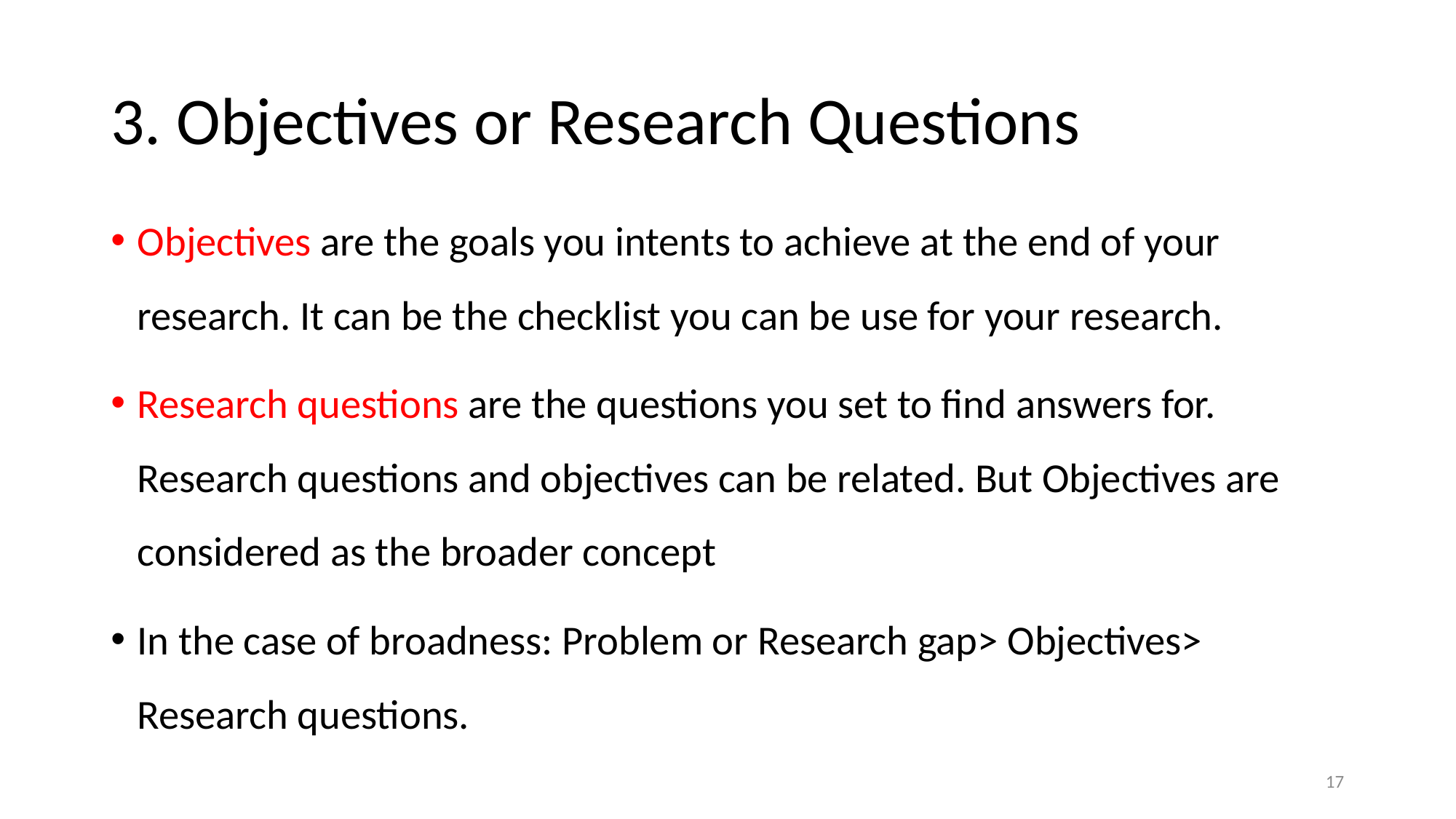

# 3. Objectives or Research Questions
Objectives are the goals you intents to achieve at the end of your research. It can be the checklist you can be use for your research.
Research questions are the questions you set to find answers for. Research questions and objectives can be related. But Objectives are considered as the broader concept
In the case of broadness: Problem or Research gap> Objectives> Research questions.
17